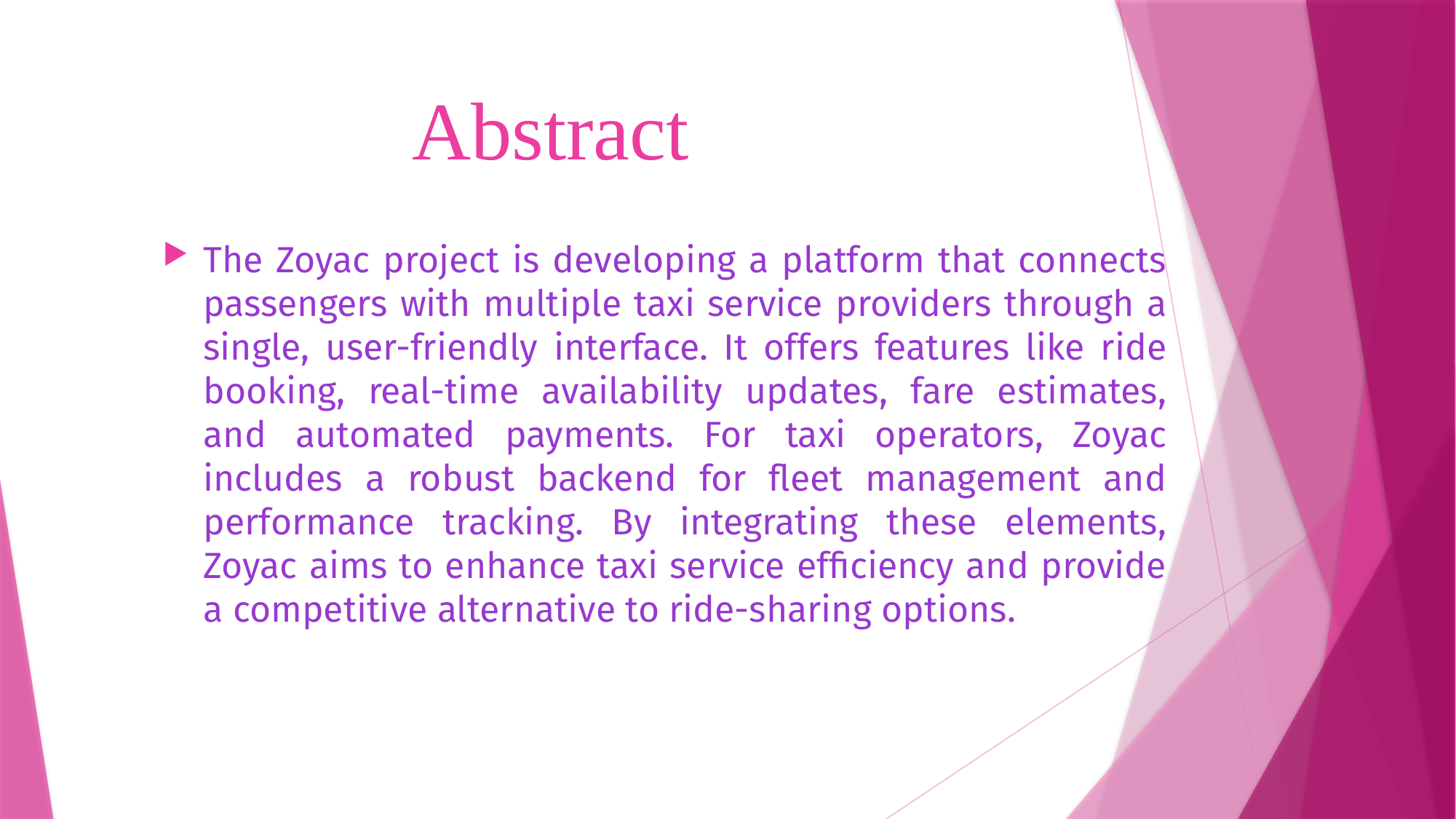

# Abstract
The Zoyac project is developing a platform that connects passengers with multiple taxi service providers through a single, user-friendly interface. It offers features like ride booking, real-time availability updates, fare estimates, and automated payments. For taxi operators, Zoyac includes a robust backend for fleet management and performance tracking. By integrating these elements, Zoyac aims to enhance taxi service efficiency and provide a competitive alternative to ride-sharing options.